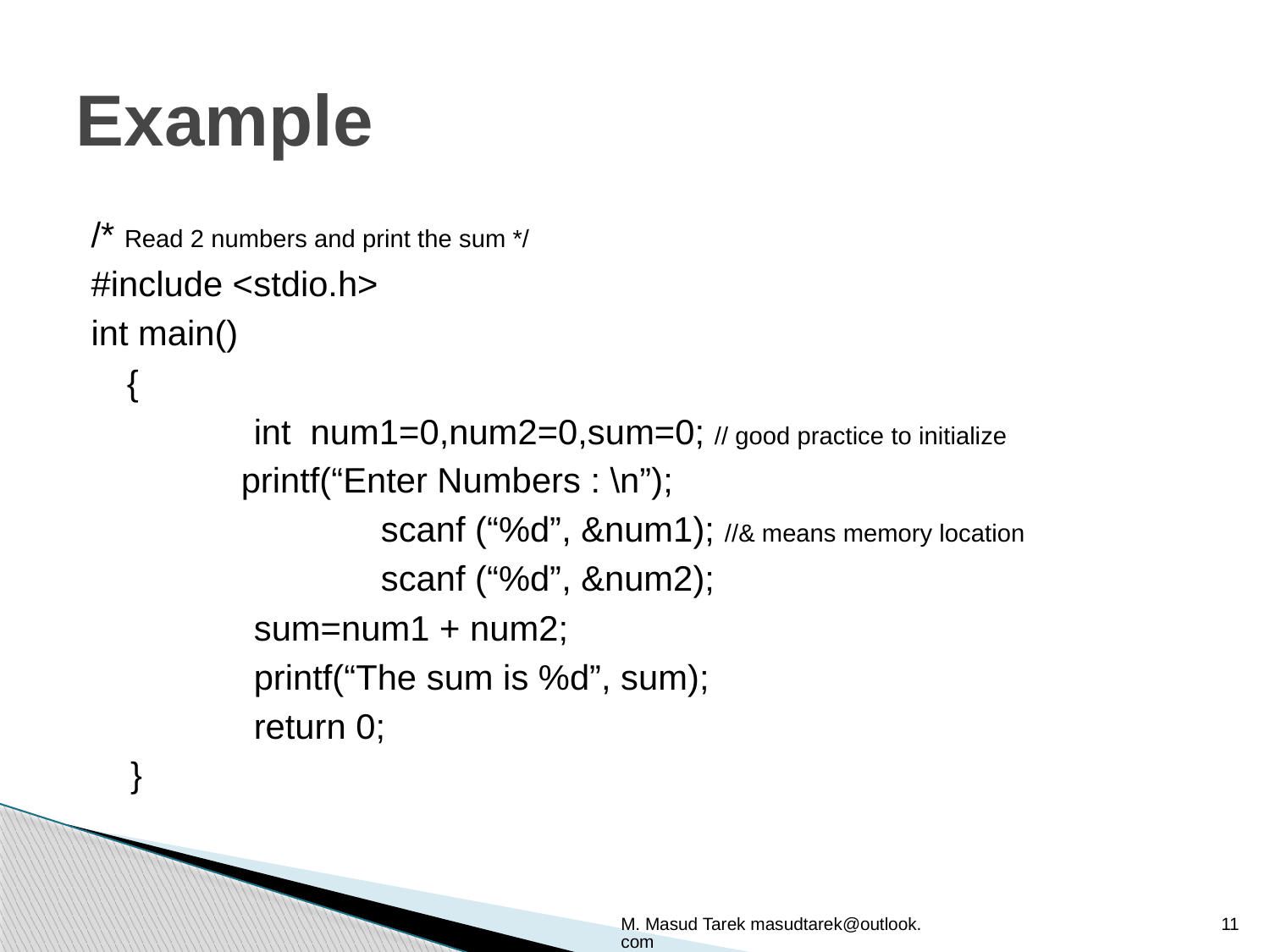

# Example
/* Read 2 numbers and print the sum */
#include <stdio.h>
int main()
	{
		int  num1=0,num2=0,sum=0; // good practice to initialize
		printf(“Enter Numbers : \n”);
			scanf (“%d”, &num1); //& means memory location
			scanf (“%d”, &num2);
		sum=num1 + num2;
		printf(“The sum is %d”, sum);
		return 0;
}
M. Masud Tarek masudtarek@outlook.com
11